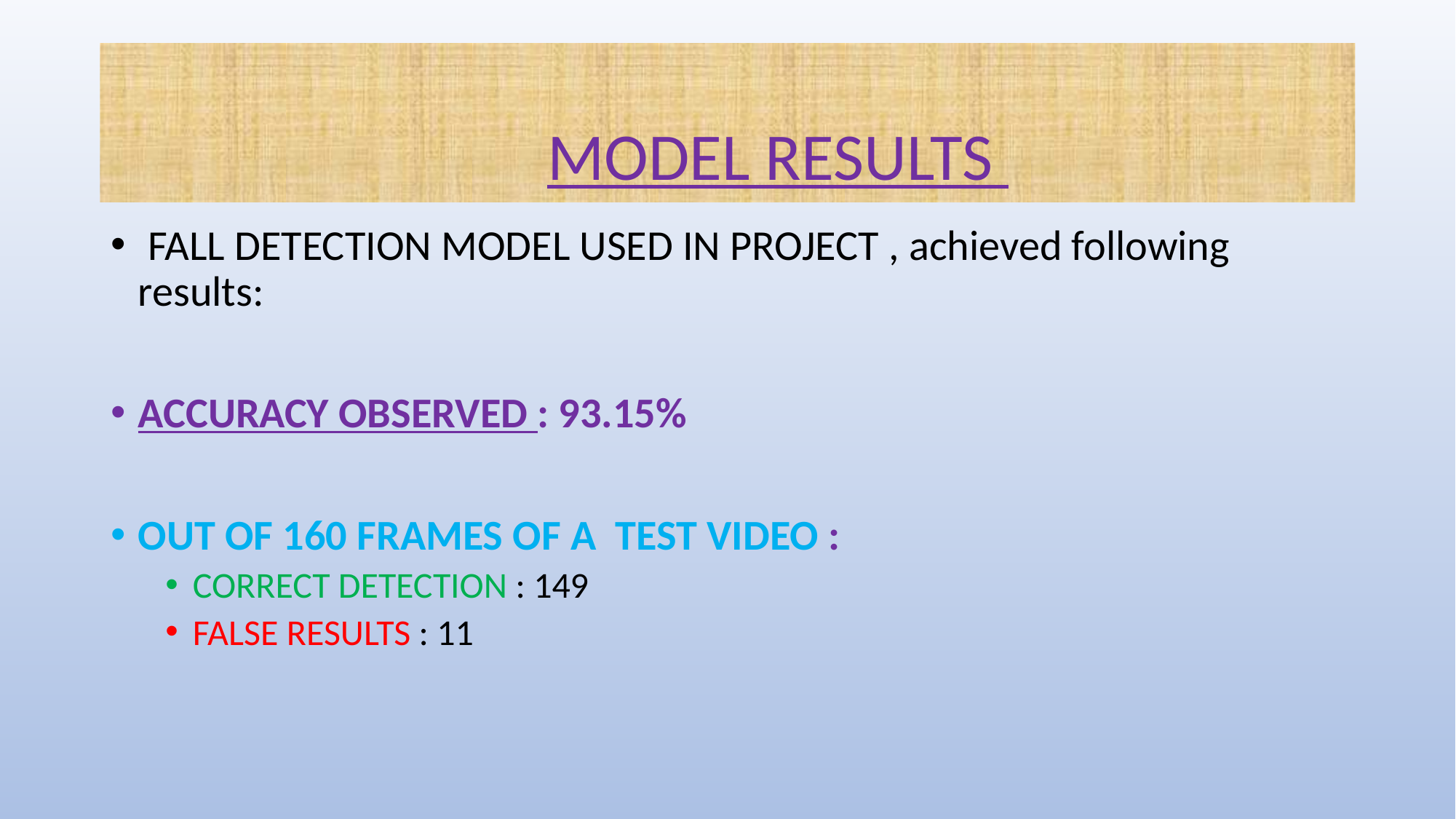

# MODEL RESULTS
 FALL DETECTION MODEL USED IN PROJECT , achieved following results:

ACCURACY OBSERVED : 93.15%

OUT OF 160 FRAMES OF A  TEST VIDEO :
CORRECT DETECTION : 149
FALSE RESULTS : 11